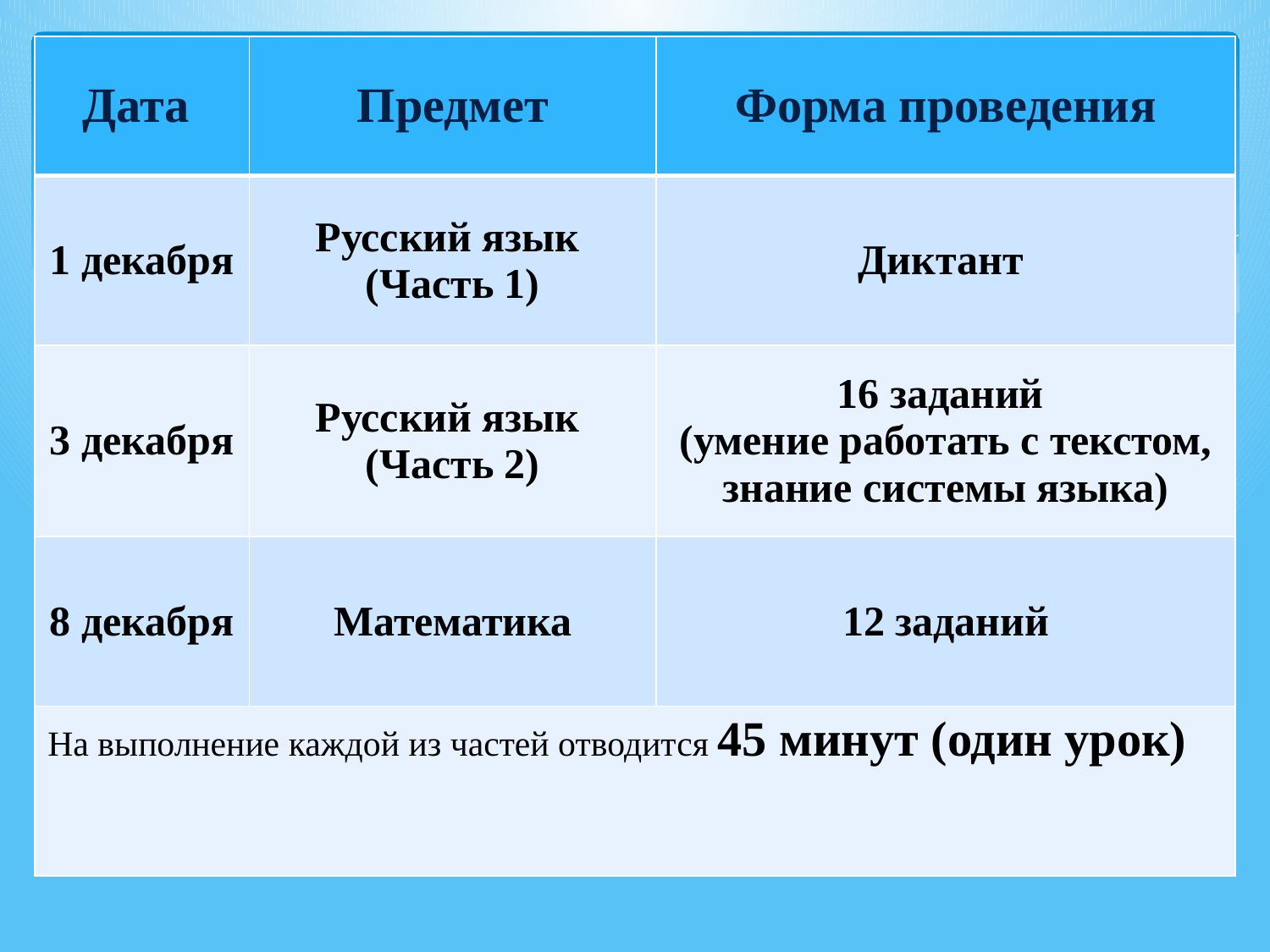

| Дата | Предмет | Форма проведения |
| --- | --- | --- |
| 1 декабря | Русский язык (Часть 1) | Диктант |
| 3 декабря | Русский язык (Часть 2) | 16 заданий (умение работать с текстом, знание системы языка) |
| 8 декабря | Математика | 12 заданий |
| На выполнение каждой из частей отводится 45 минут (один урок) |  |  |